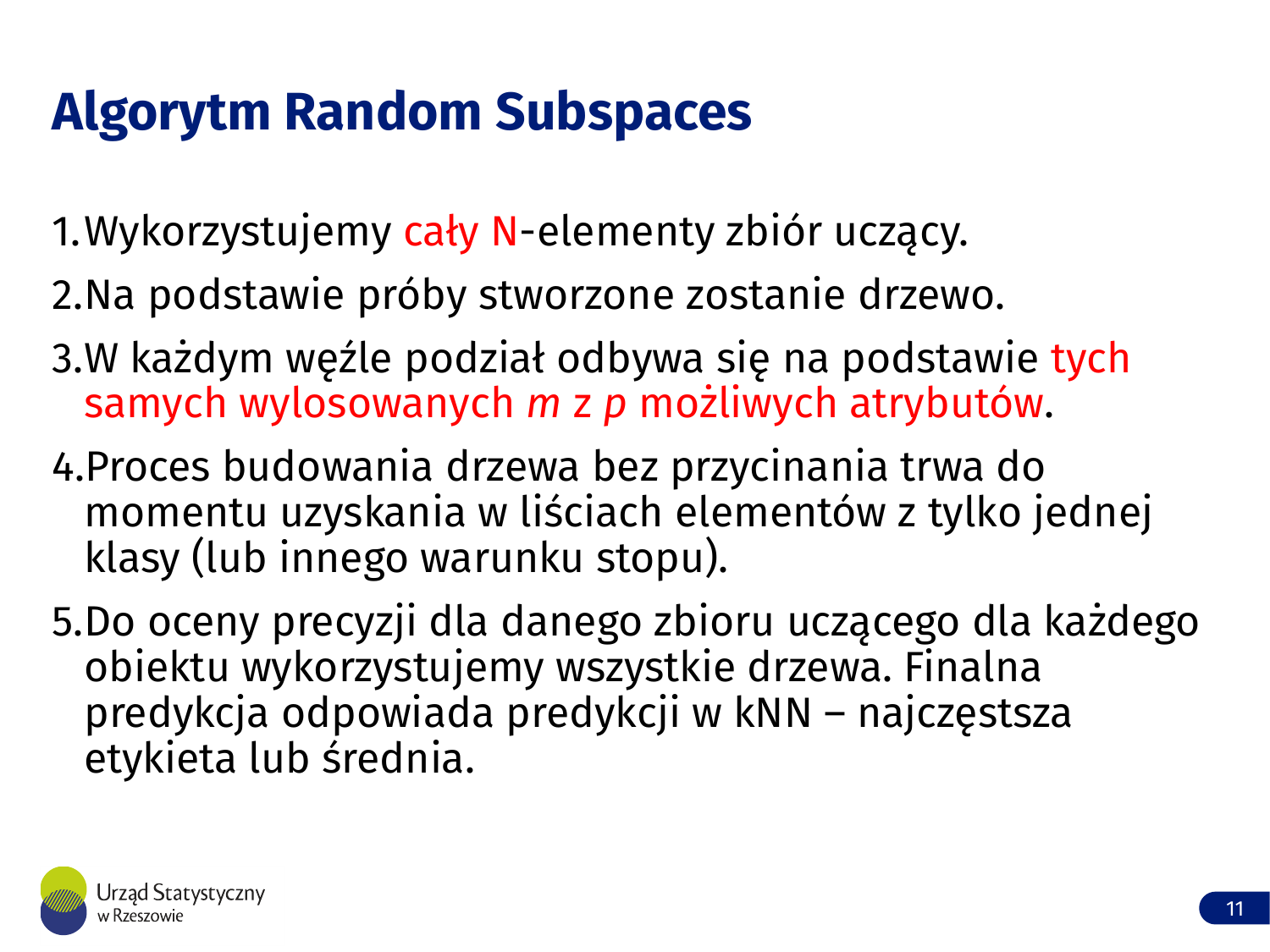

# Algorytm Random Subspaces
Wykorzystujemy cały N-elementy zbiór uczący.
Na podstawie próby stworzone zostanie drzewo.
W każdym węźle podział odbywa się na podstawie tych samych wylosowanych m z p możliwych atrybutów.
Proces budowania drzewa bez przycinania trwa do momentu uzyskania w liściach elementów z tylko jednej klasy (lub innego warunku stopu).
Do oceny precyzji dla danego zbioru uczącego dla każdego obiektu wykorzystujemy wszystkie drzewa. Finalna predykcja odpowiada predykcji w kNN – najczęstsza etykieta lub średnia.

11